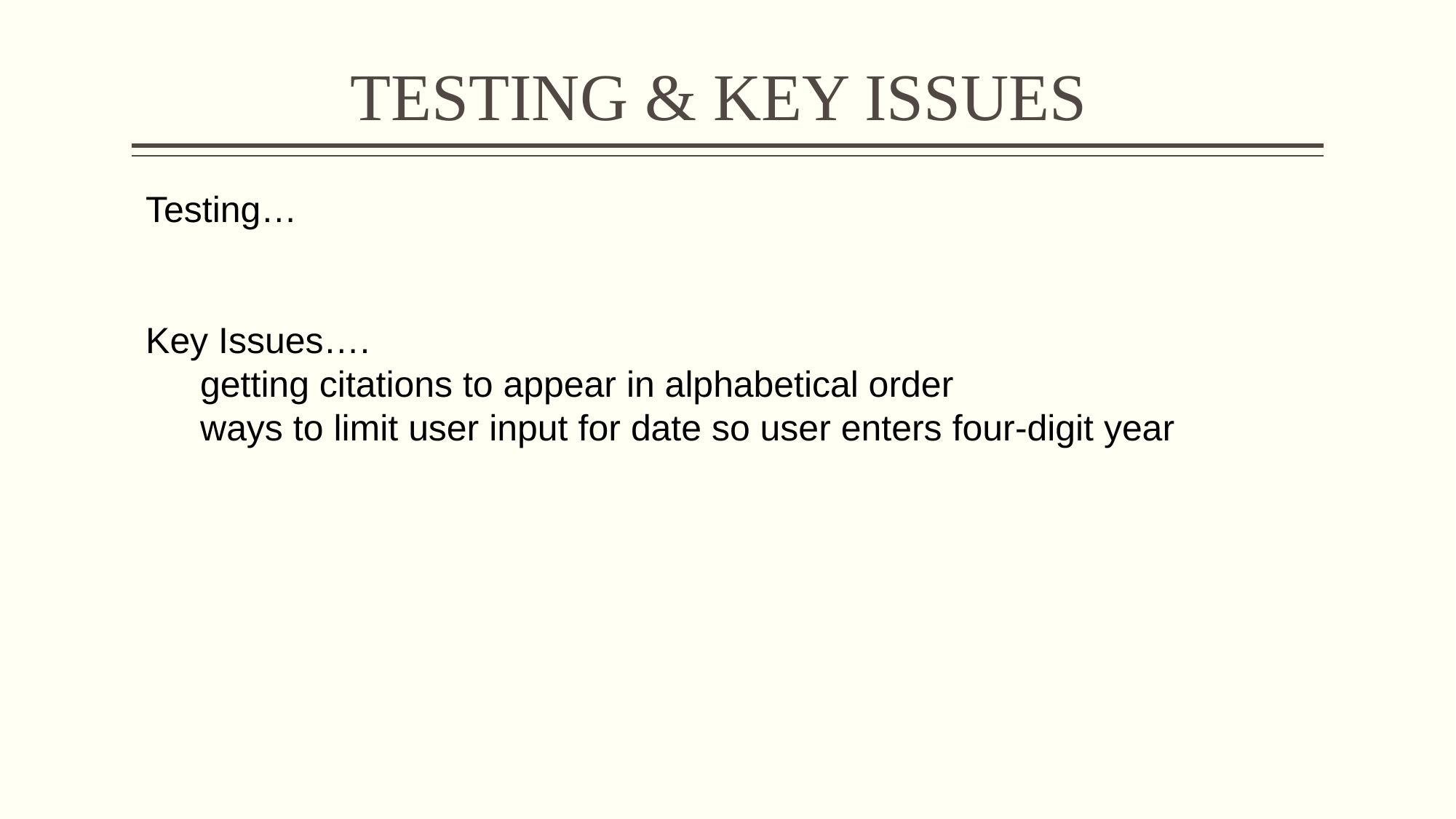

# TESTING & KEY ISSUES
Testing…

Key Issues….
getting citations to appear in alphabetical order
ways to limit user input for date so user enters four-digit year